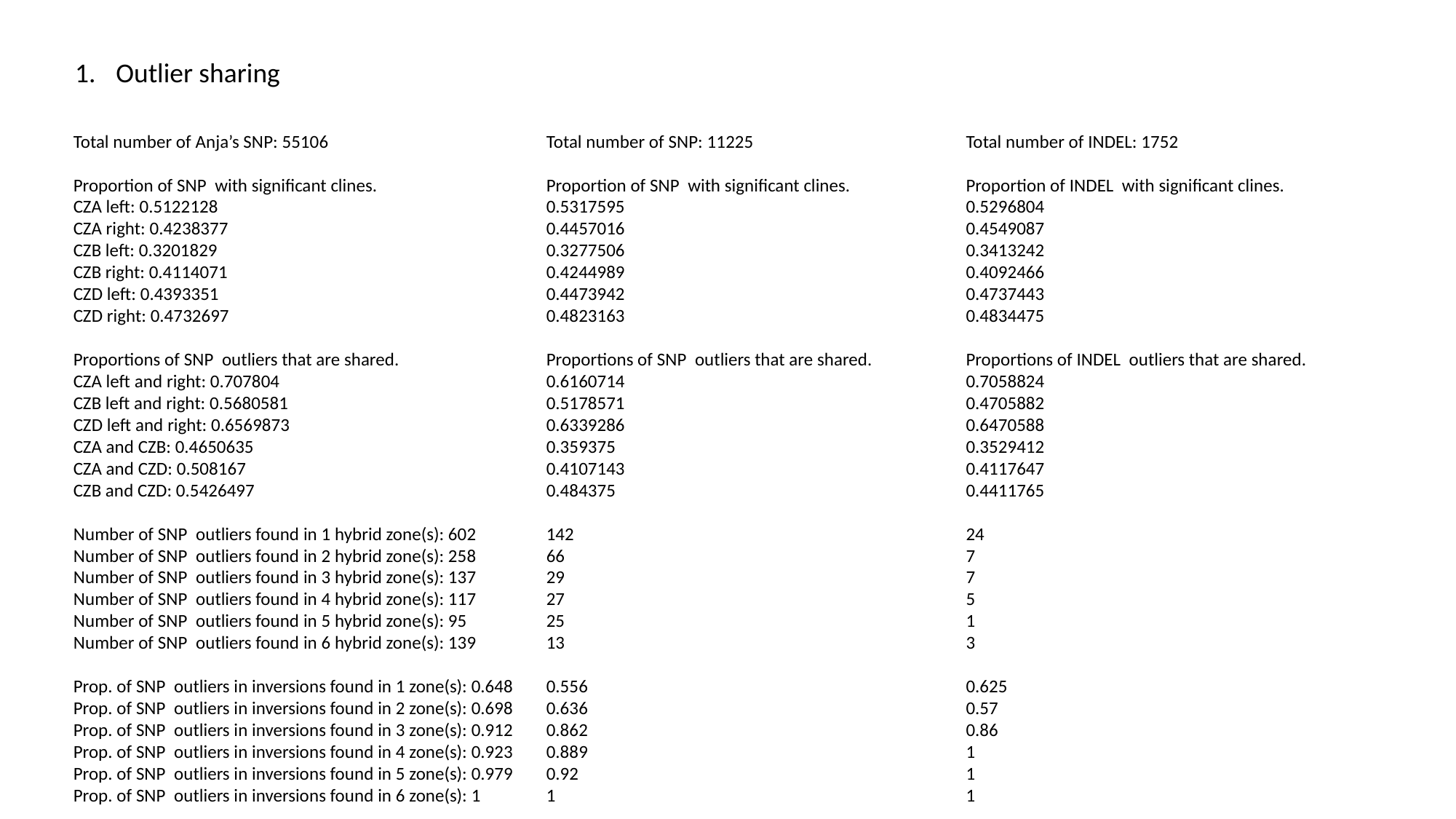

Outlier sharing
Total number of Anja’s SNP: 55106

Proportion of SNP  with significant clines.
CZA left: 0.5122128
CZA right: 0.4238377
CZB left: 0.3201829
CZB right: 0.4114071
CZD left: 0.4393351
CZD right: 0.4732697

Proportions of SNP  outliers that are shared.
CZA left and right: 0.707804
CZB left and right: 0.5680581
CZD left and right: 0.6569873
CZA and CZB: 0.4650635
CZA and CZD: 0.508167
CZB and CZD: 0.5426497

Number of SNP  outliers found in 1 hybrid zone(s): 602
Number of SNP  outliers found in 2 hybrid zone(s): 258
Number of SNP  outliers found in 3 hybrid zone(s): 137
Number of SNP  outliers found in 4 hybrid zone(s): 117
Number of SNP  outliers found in 5 hybrid zone(s): 95
Number of SNP  outliers found in 6 hybrid zone(s): 139

Prop. of SNP  outliers in inversions found in 1 zone(s): 0.648
Prop. of SNP  outliers in inversions found in 2 zone(s): 0.698
Prop. of SNP  outliers in inversions found in 3 zone(s): 0.912
Prop. of SNP  outliers in inversions found in 4 zone(s): 0.923
Prop. of SNP  outliers in inversions found in 5 zone(s): 0.979
Prop. of SNP  outliers in inversions found in 6 zone(s): 1
Total number of SNP: 11225

Proportion of SNP  with significant clines.
0.5317595
0.4457016
0.3277506
0.4244989
0.4473942
0.4823163

Proportions of SNP  outliers that are shared.
0.6160714
0.5178571
0.6339286
0.359375
0.4107143
0.484375

142
66
29
27
25
13

0.556
0.636
0.862
0.889
0.92
1
Total number of INDEL: 1752

Proportion of INDEL  with significant clines.
0.5296804
0.4549087
0.3413242
0.4092466
0.4737443
0.4834475

Proportions of INDEL  outliers that are shared.
0.7058824
0.4705882
0.6470588
0.3529412
0.4117647
0.4411765

24
7
7
5
1
3

0.625
0.57
0.86
1
1
1